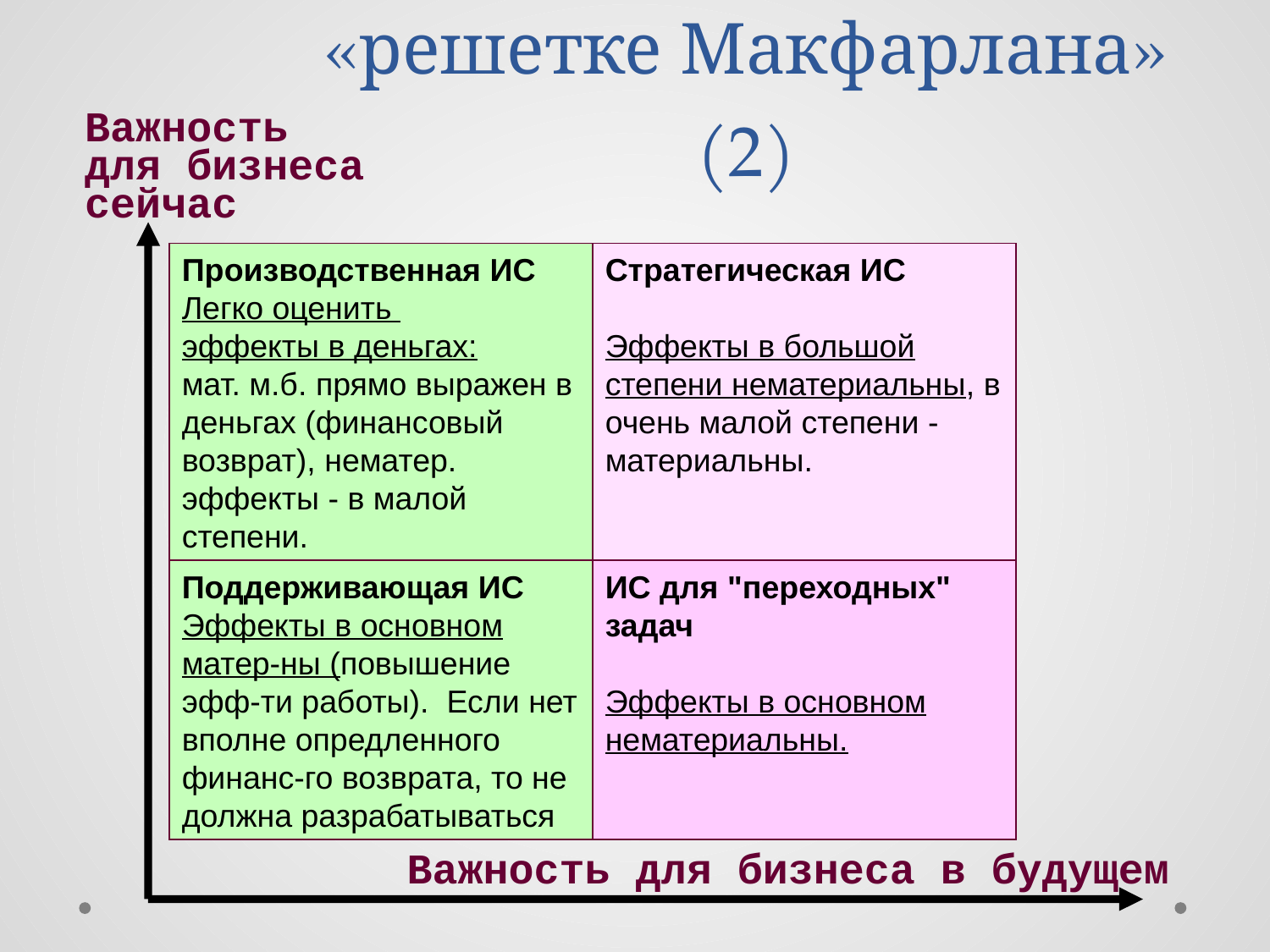

# Классификация по «решетке Макфарлана» (2)
Важность
для бизнеса
сейчас

Производственная ИС
Легко оценить
эффекты в деньгах:
мат. м.б. прямо выражен в деньгах (финансовый возврат), нематер. эффекты - в малой степени.
Стратегическая ИС

Эффекты в большой степени нематериальны, в очень малой степени - материальны.

Поддерживающая ИС
Эффекты в основном матер-ны (повышение эфф-ти работы).  Если нет вполне опредленного финанс-го возврата, то не должна разрабатываться
ИС для "переходных" задач

Эффекты в основном нематериальны.

Важность для бизнеса в будущем